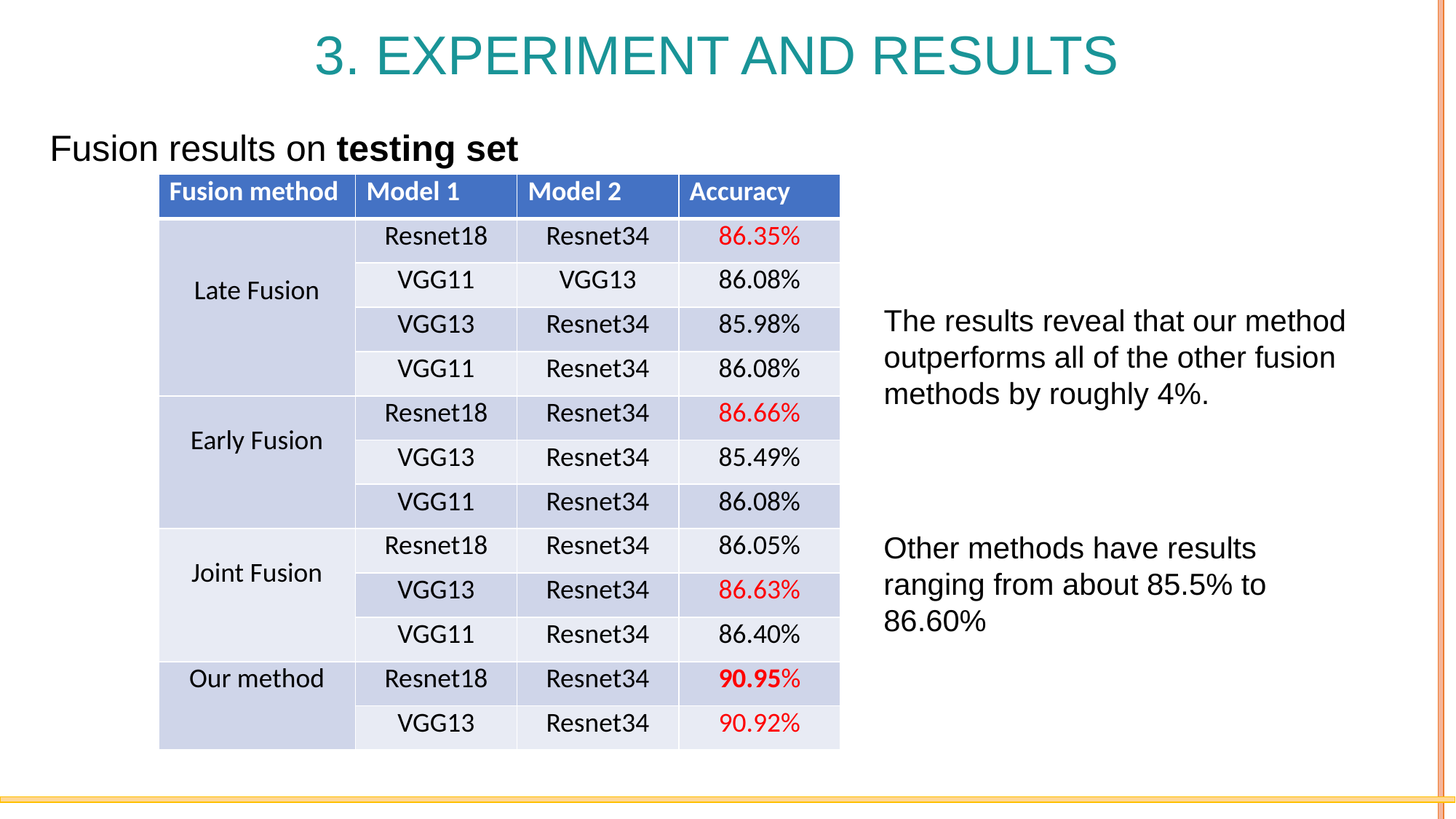

# 3. EXPERIMENT AND RESULTS
Fusion results on testing set
| Fusion method | Model 1 | Model 2 | Accuracy |
| --- | --- | --- | --- |
| Late Fusion | Resnet18 | Resnet34 | 86.35% |
|  | VGG11 | VGG13 | 86.08% |
|  | VGG13 | Resnet34 | 85.98% |
|  | VGG11 | Resnet34 | 86.08% |
| Early Fusion | Resnet18 | Resnet34 | 86.66% |
|  | VGG13 | Resnet34 | 85.49% |
|  | VGG11 | Resnet34 | 86.08% |
| Joint Fusion | Resnet18 | Resnet34 | 86.05% |
|  | VGG13 | Resnet34 | 86.63% |
|  | VGG11 | Resnet34 | 86.40% |
| Our method | Resnet18 | Resnet34 | 90.95% |
|  | VGG13 | Resnet34 | 90.92% |
The results reveal that our method outperforms all of the other fusion methods by roughly 4%.

Other methods have results ranging from about 85.5% to 86.60%